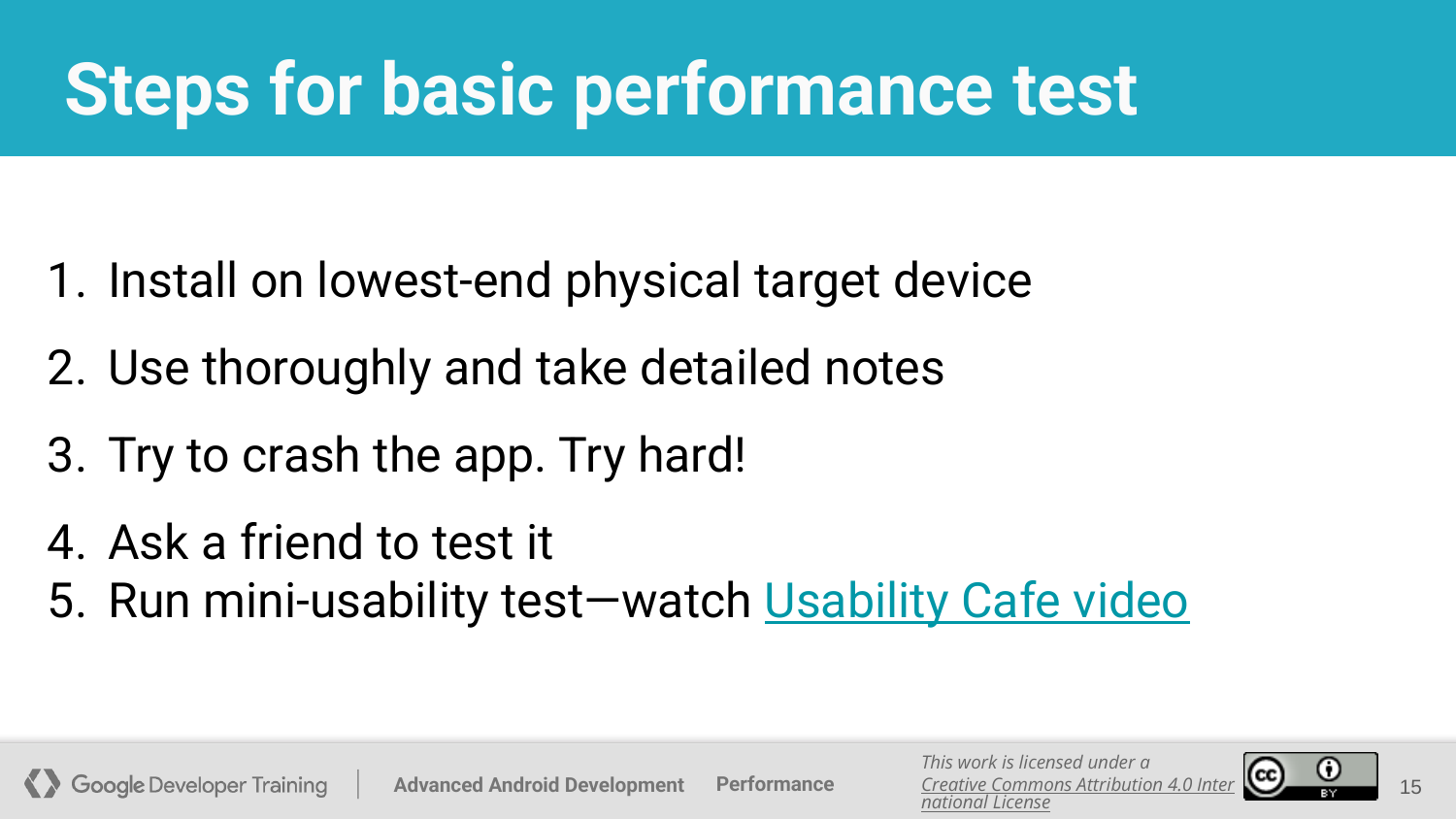

# Steps for basic performance test
Install on lowest-end physical target device
Use thoroughly and take detailed notes
Try to crash the app. Try hard!
Ask a friend to test it
Run mini-usability test—watch Usability Cafe video
15